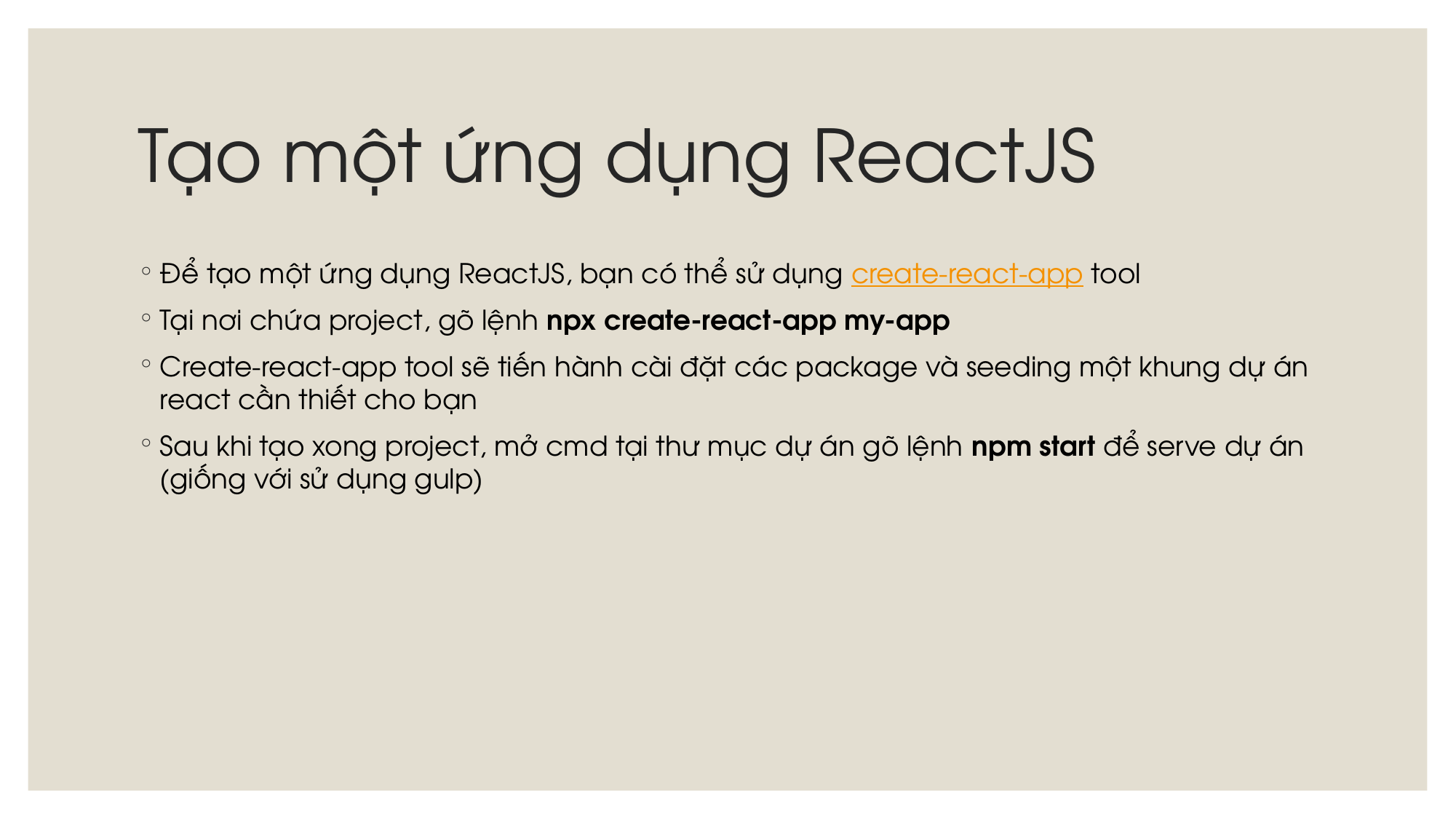

# Tạo một ứng dụng ReactJS
Để tạo một ứng dụng ReactJS, bạn có thể sử dụng create-react-app tool
Tại nơi chứa project, gõ lệnh npx create-react-app my-app
Create-react-app tool sẽ tiến hành cài đặt các package và seeding một khung dự án react cần thiết cho bạn
Sau khi tạo xong project, mở cmd tại thư mục dự án gõ lệnh npm start để serve dự án (giống với sử dụng gulp)